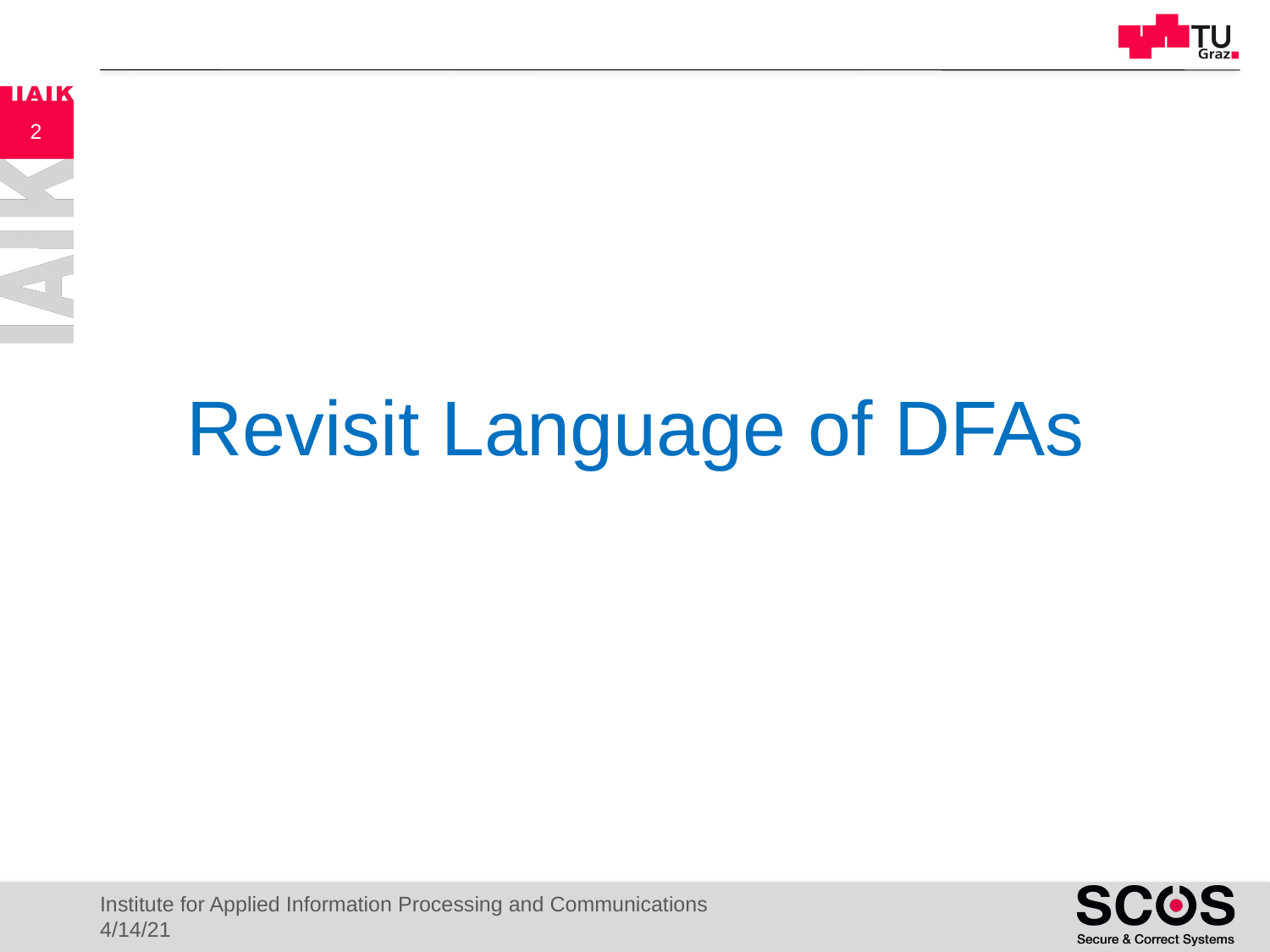

2
# Revisit Language of DFAs
Institute for Applied Information Processing and Communications
4/14/21